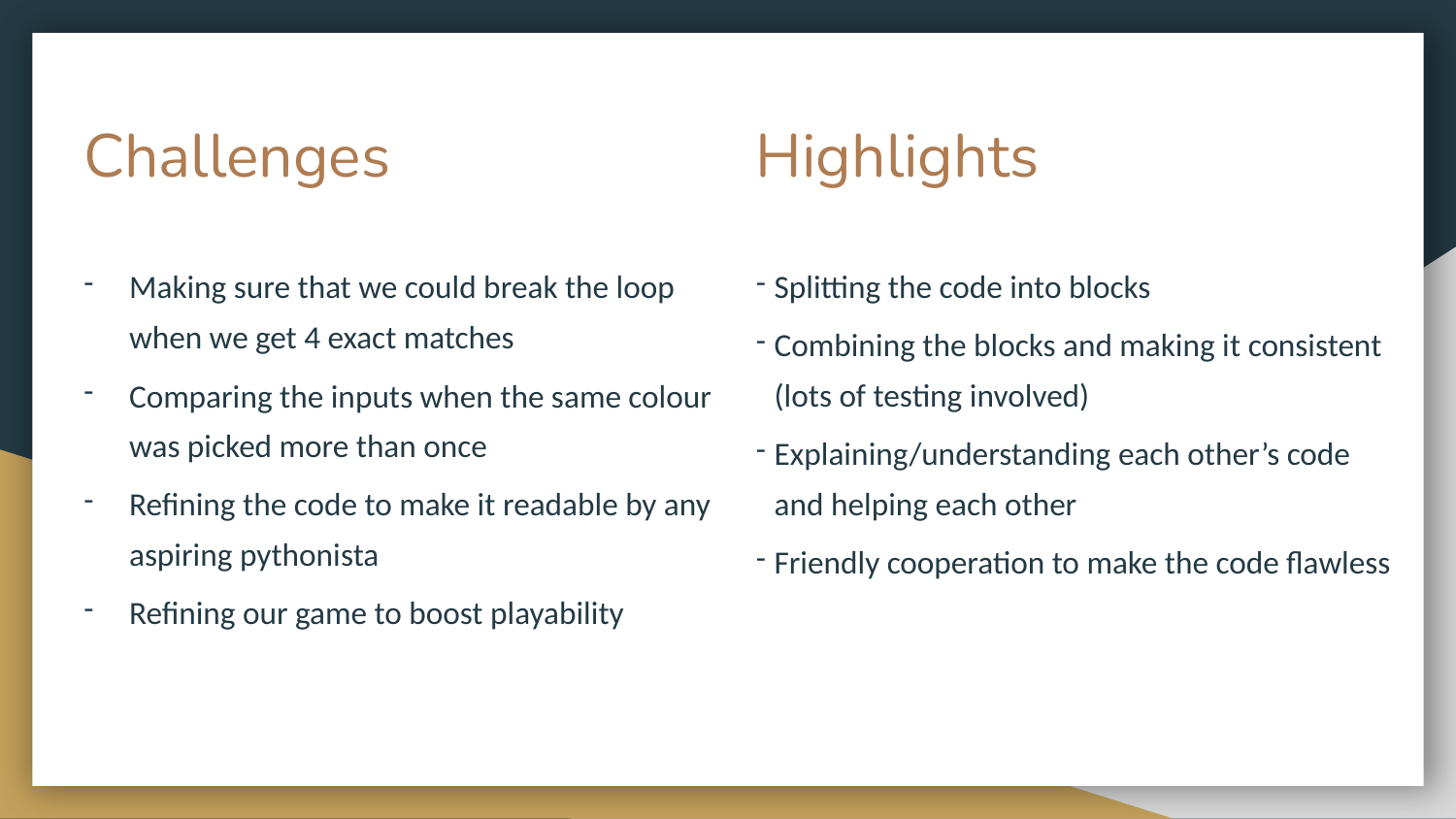

Challenges
# Highlights
Making sure that we could break the loop when we get 4 exact matches
Comparing the inputs when the same colour was picked more than once
Refining the code to make it readable by any aspiring pythonista
Refining our game to boost playability
Splitting the code into blocks
Combining the blocks and making it consistent (lots of testing involved)
Explaining/understanding each other’s code and helping each other
Friendly cooperation to make the code flawless